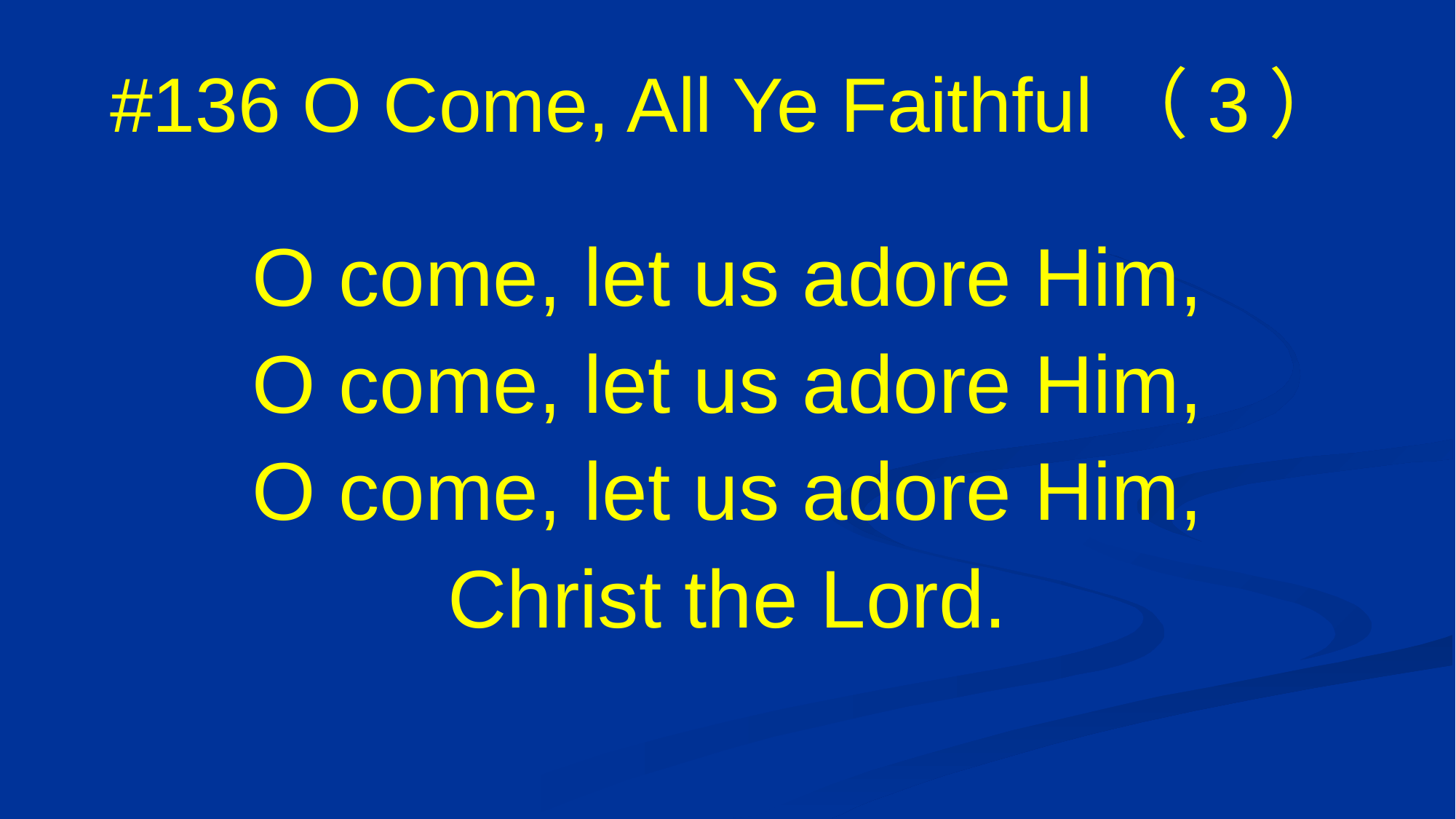

# #136 O Come, All Ye Faithful（3）
O come, let us adore Him,
O come, let us adore Him,
O come, let us adore Him,
Christ the Lord.